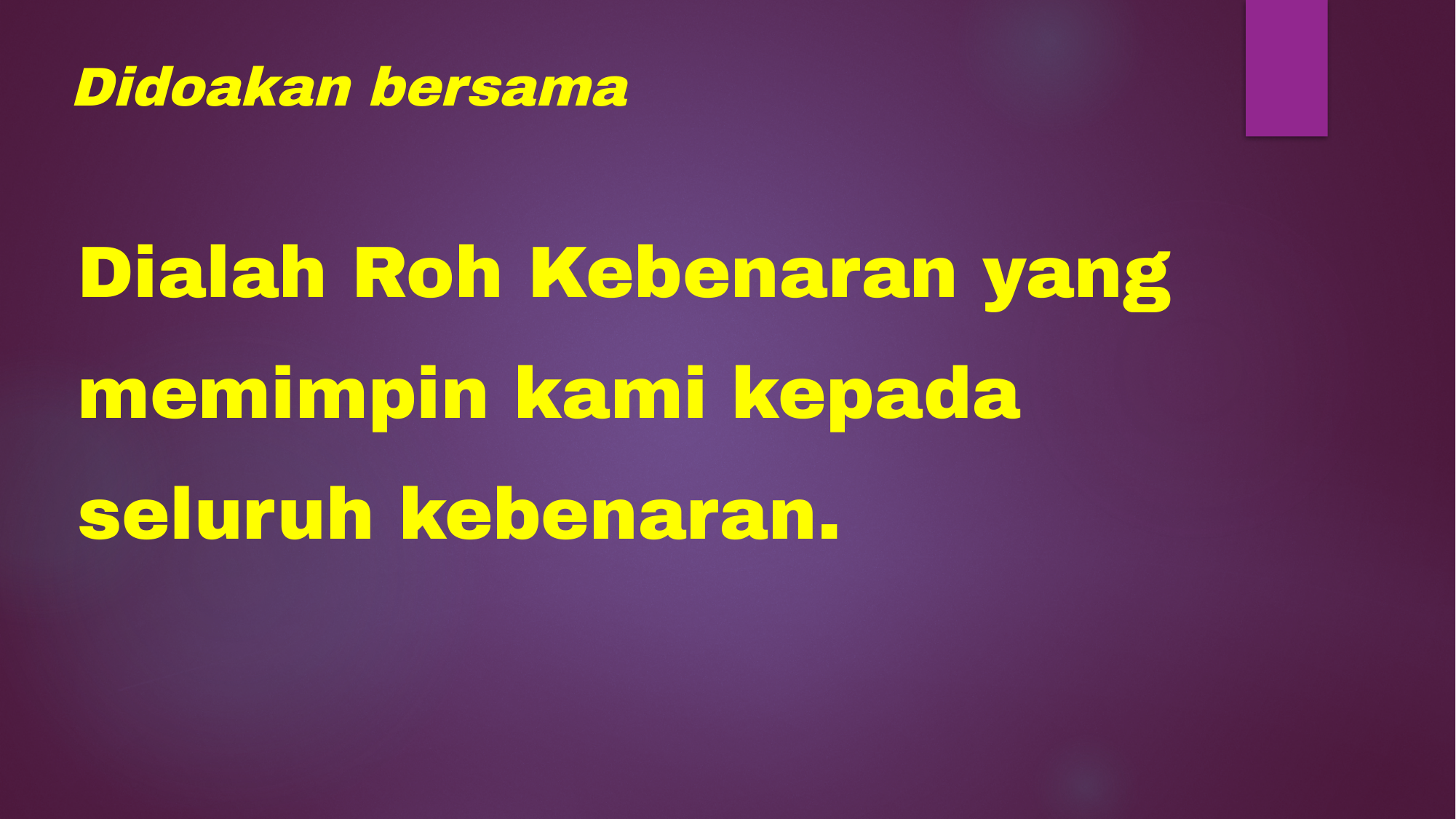

# Didoakan bersama
Dialah Roh Kebenaran yang
memimpin kami kepada
seluruh kebenaran.